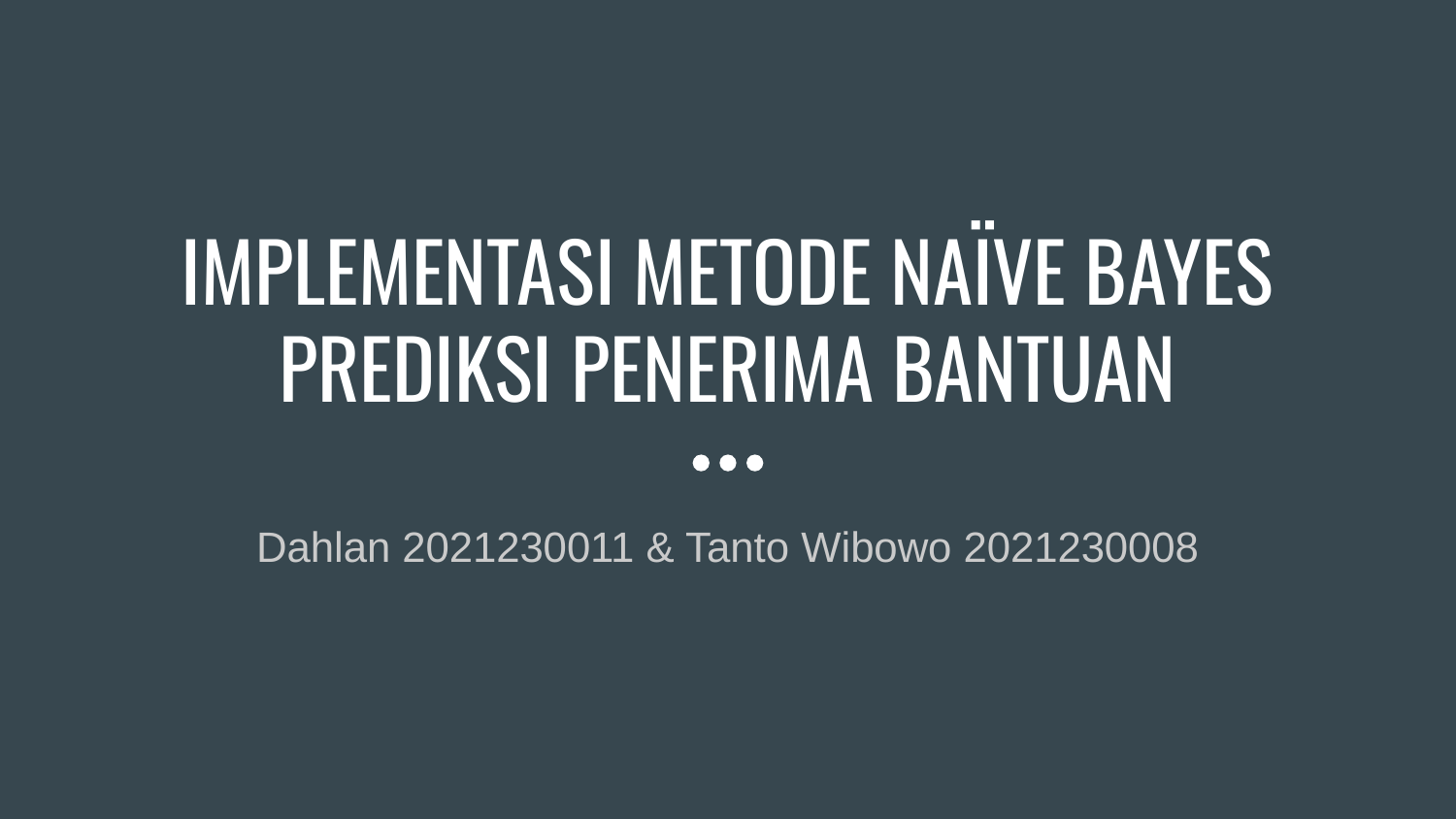

# IMPLEMENTASI METODE NAÏVE BAYES PREDIKSI PENERIMA BANTUAN
Dahlan 2021230011 & Tanto Wibowo 2021230008